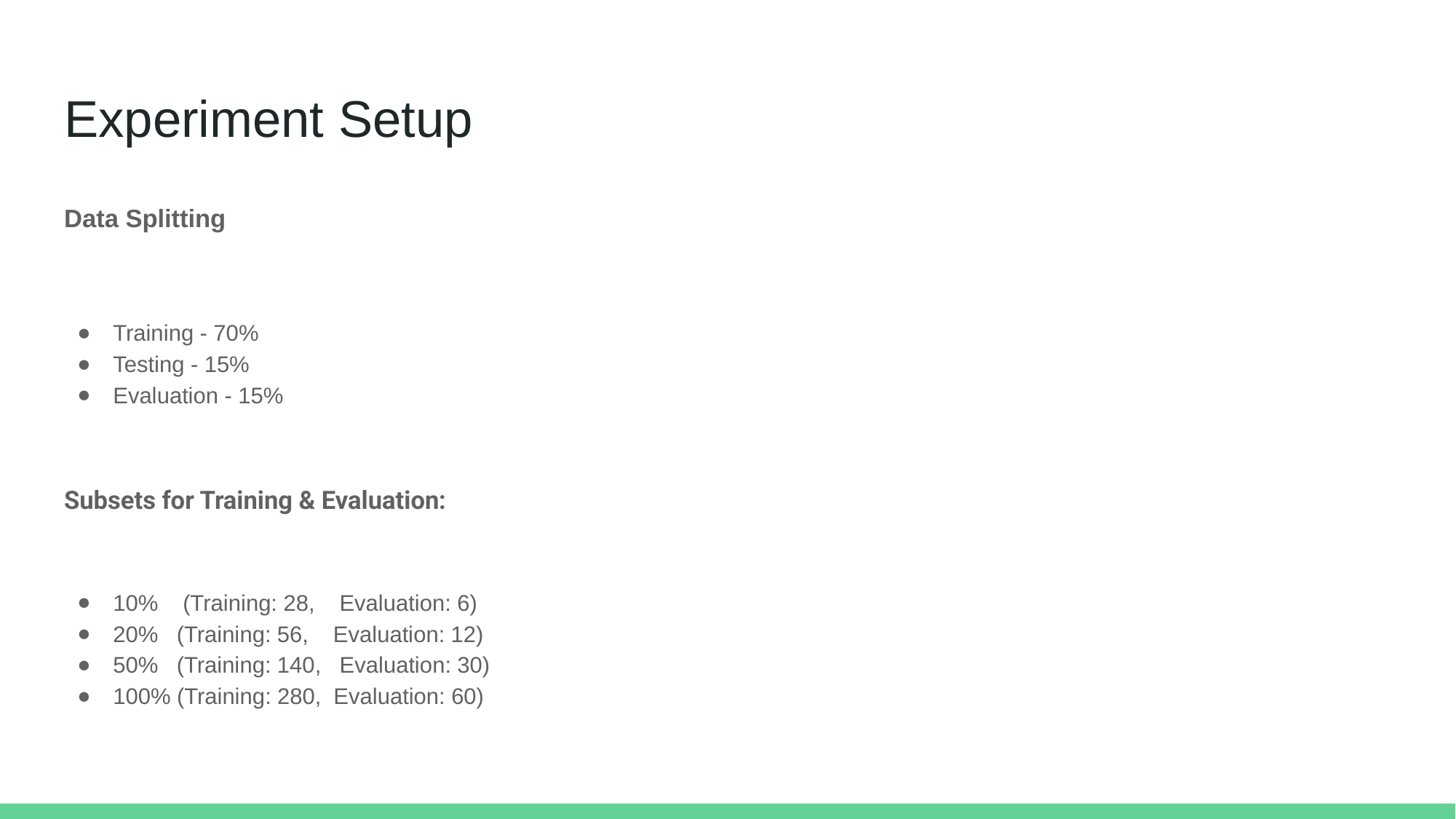

# Experiment Setup
Data Splitting

Training - 70%
Testing - 15%
Evaluation - 15%

Subsets for Training & Evaluation:

10%    (Training: 28,    Evaluation: 6)
20%   (Training: 56,    Evaluation: 12)
50%   (Training: 140,   Evaluation: 30)
100% (Training: 280,  Evaluation: 60)